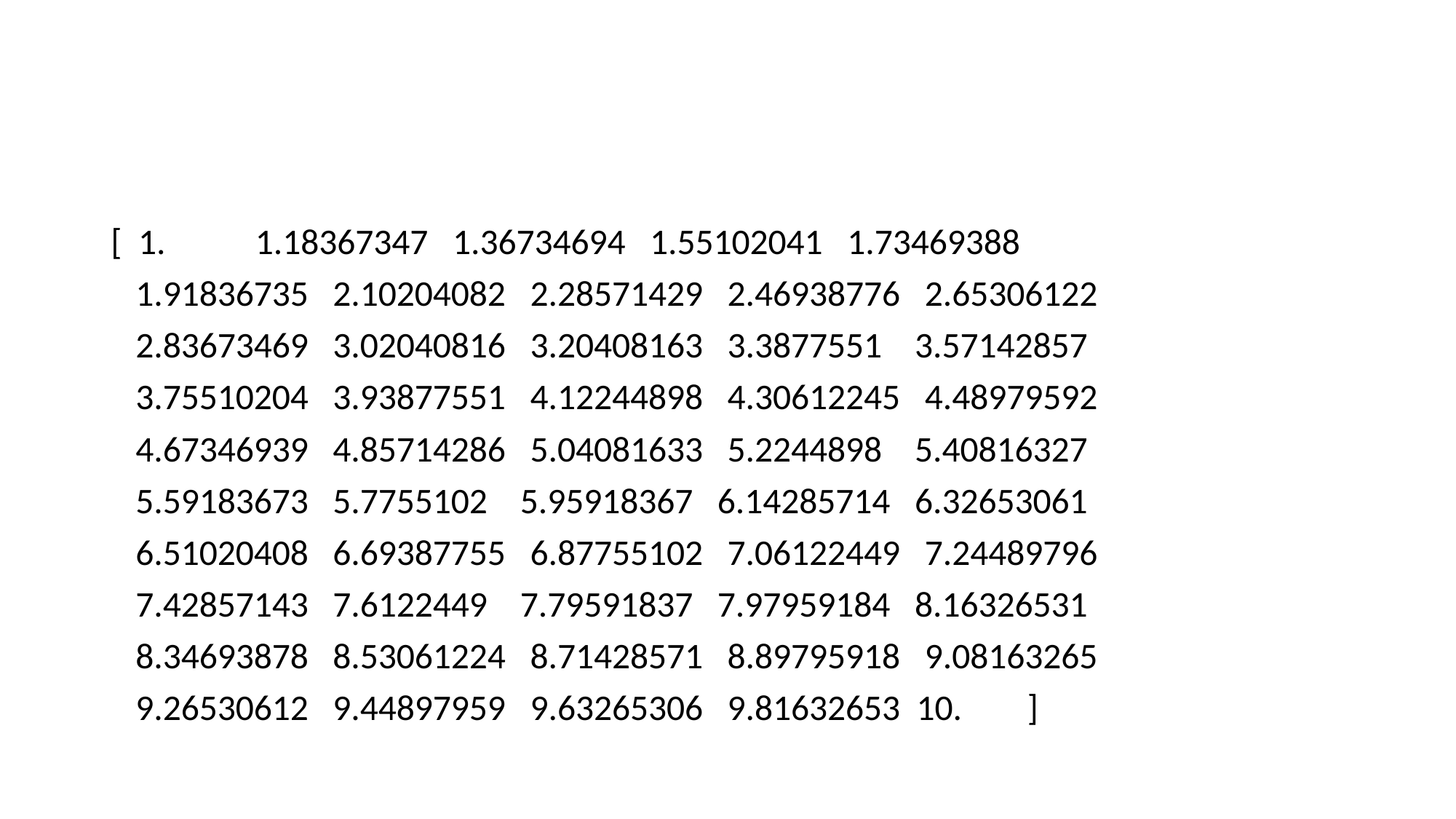

#
[  1.           1.18367347   1.36734694   1.55102041   1.73469388
   1.91836735   2.10204082   2.28571429   2.46938776   2.65306122
   2.83673469   3.02040816   3.20408163   3.3877551    3.57142857
   3.75510204   3.93877551   4.12244898   4.30612245   4.48979592
   4.67346939   4.85714286   5.04081633   5.2244898    5.40816327
   5.59183673   5.7755102    5.95918367   6.14285714   6.32653061
   6.51020408   6.69387755   6.87755102   7.06122449   7.24489796
   7.42857143   7.6122449    7.79591837   7.97959184   8.16326531
   8.34693878   8.53061224   8.71428571   8.89795918   9.08163265
   9.26530612   9.44897959   9.63265306   9.81632653  10.        ]